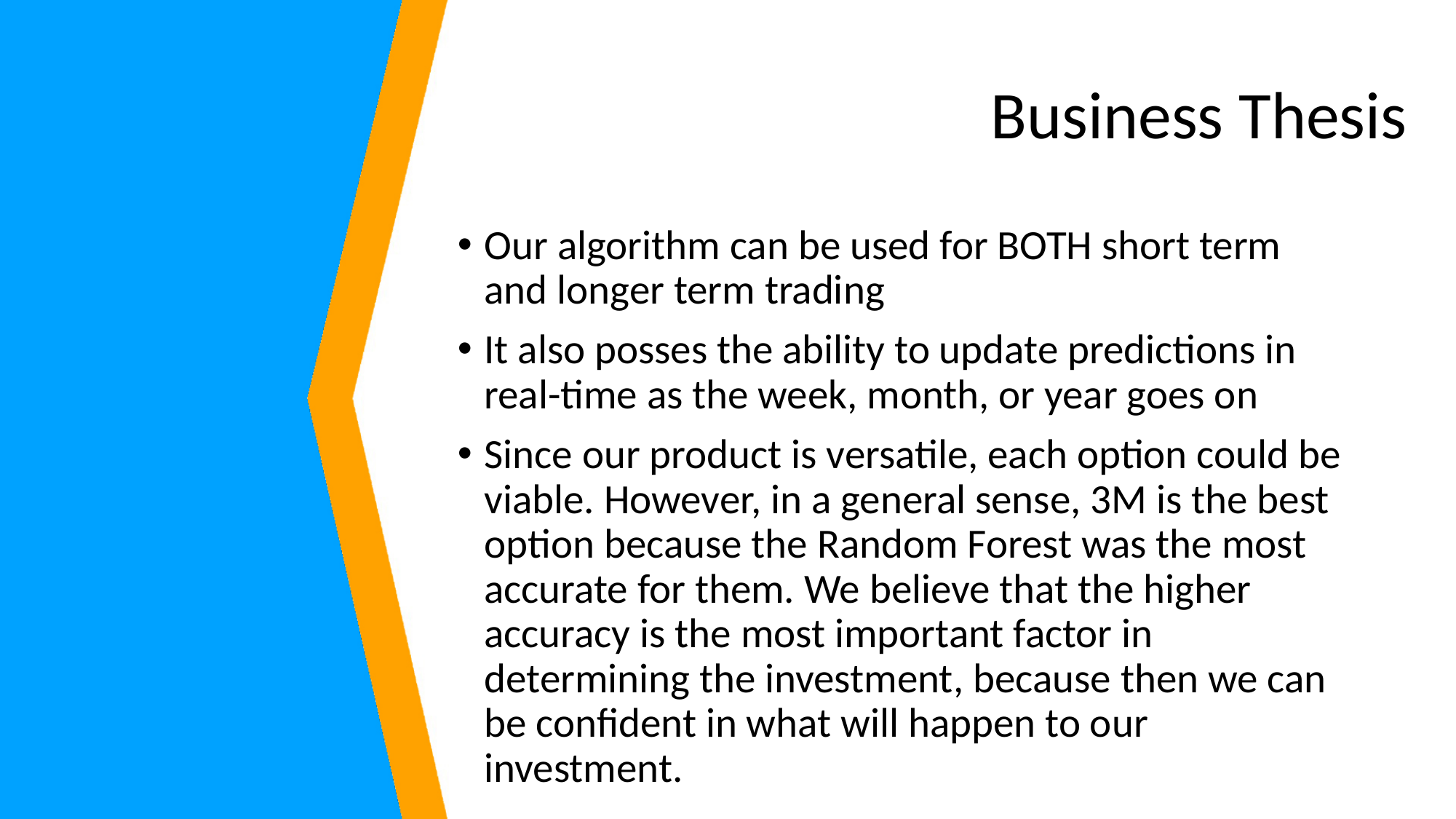

# Business Thesis
Our algorithm can be used for BOTH short term and longer term trading
It also posses the ability to update predictions in real-time as the week, month, or year goes on
Since our product is versatile, each option could be viable. However, in a general sense, 3M is the best option because the Random Forest was the most accurate for them. We believe that the higher accuracy is the most important factor in determining the investment, because then we can be confident in what will happen to our investment.